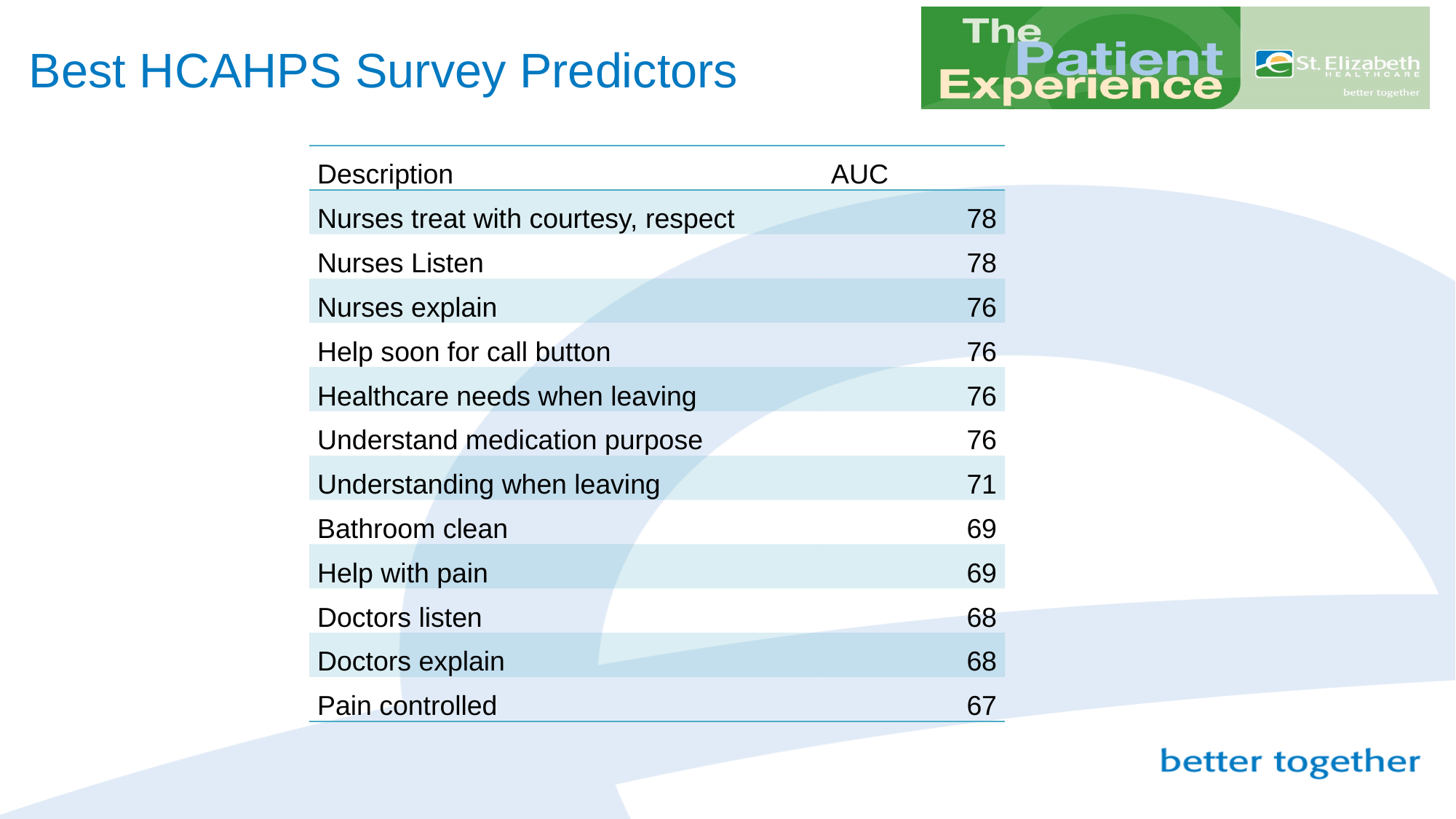

# Best HCAHPS Survey Predictors
| Description | AUC |
| --- | --- |
| Nurses treat with courtesy, respect | 78 |
| Nurses Listen | 78 |
| Nurses explain | 76 |
| Help soon for call button | 76 |
| Healthcare needs when leaving | 76 |
| Understand medication purpose | 76 |
| Understanding when leaving | 71 |
| Bathroom clean | 69 |
| Help with pain | 69 |
| Doctors listen | 68 |
| Doctors explain | 68 |
| Pain controlled | 67 |